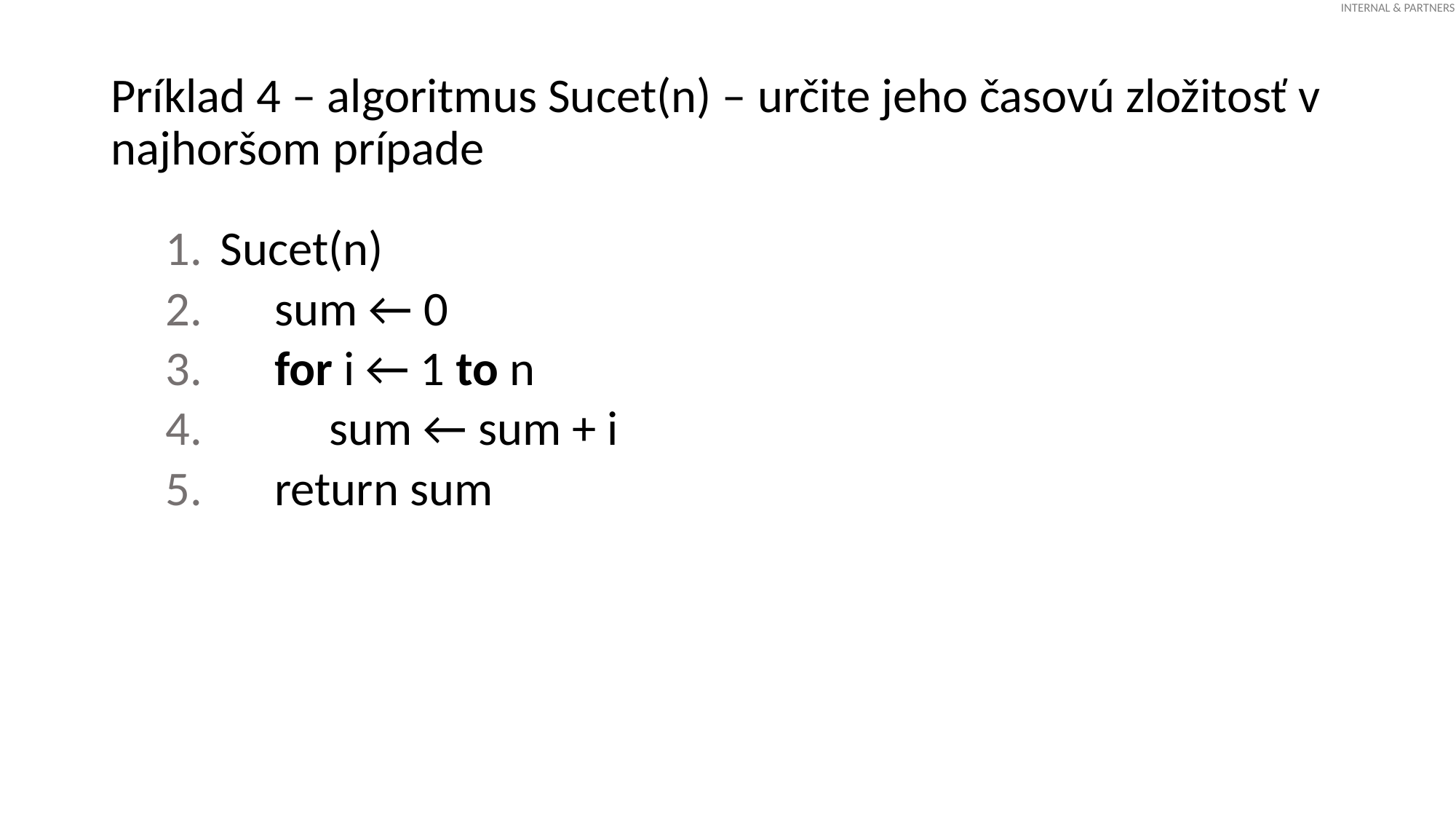

# Príklad 4 – algoritmus Sucet(n) – určite jeho časovú zložitosť v najhoršom prípade
Sucet(n)
     sum ← 0
     for i ← 1 to n
          sum ← sum + i
     return sum